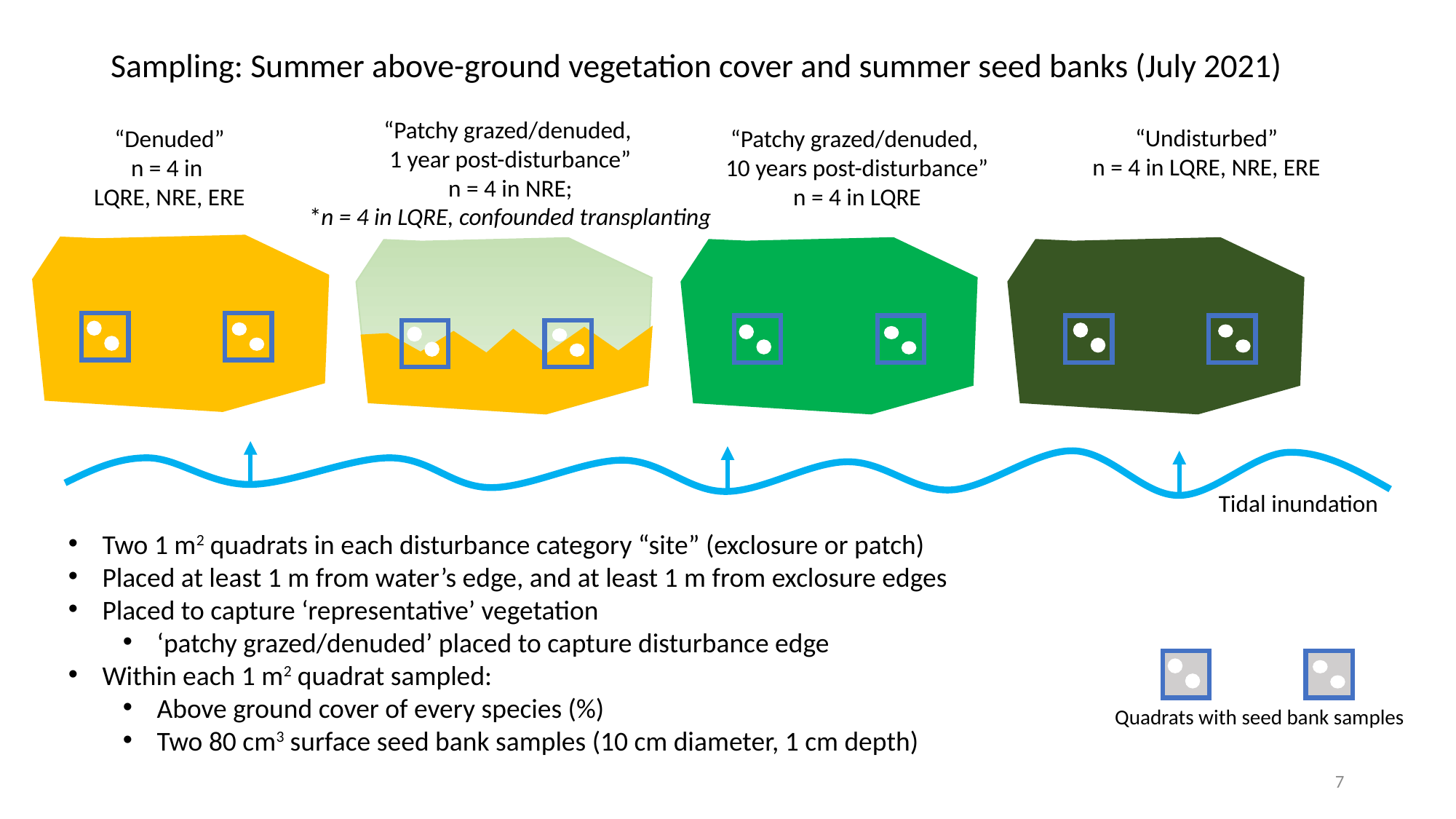

Sampling: Summer above-ground vegetation cover and summer seed banks (July 2021)
“Patchy grazed/denuded,
1 year post-disturbance”
n = 4 in NRE;
*n = 4 in LQRE, confounded transplanting
“Undisturbed”
n = 4 in LQRE, NRE, ERE
“Patchy grazed/denuded,
10 years post-disturbance”
n = 4 in LQRE
“Denuded”
n = 4 in
LQRE, NRE, ERE

Tidal inundation
Two 1 m2 quadrats in each disturbance category “site” (exclosure or patch)
Placed at least 1 m from water’s edge, and at least 1 m from exclosure edges
Placed to capture ‘representative’ vegetation
‘patchy grazed/denuded’ placed to capture disturbance edge
Within each 1 m2 quadrat sampled:
Above ground cover of every species (%)
Two 80 cm3 surface seed bank samples (10 cm diameter, 1 cm depth)

Quadrats with seed bank samples

7